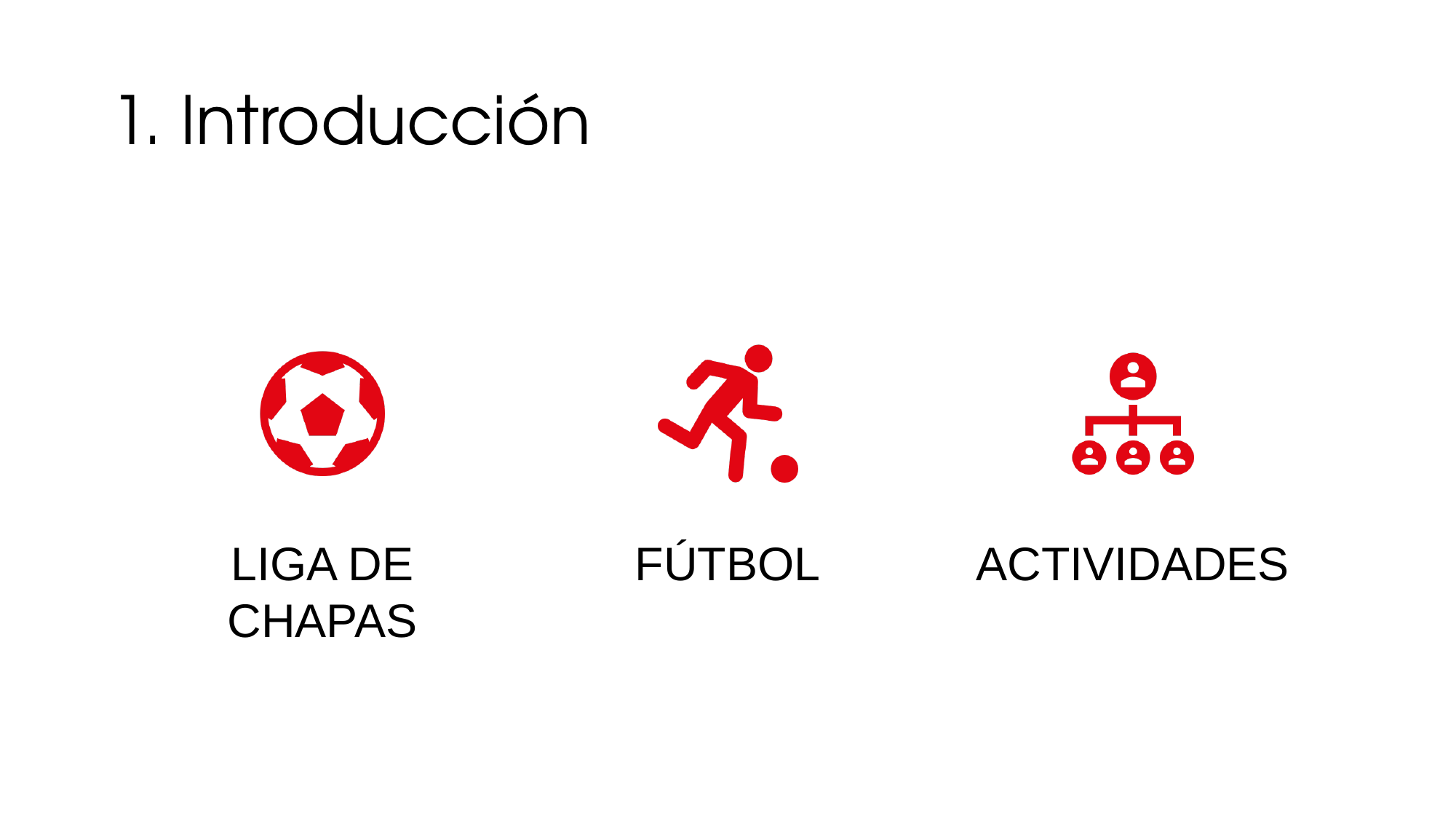

# 1. Introducción
LIGA DE CHAPAS
FÚTBOL
ACTIVIDADES